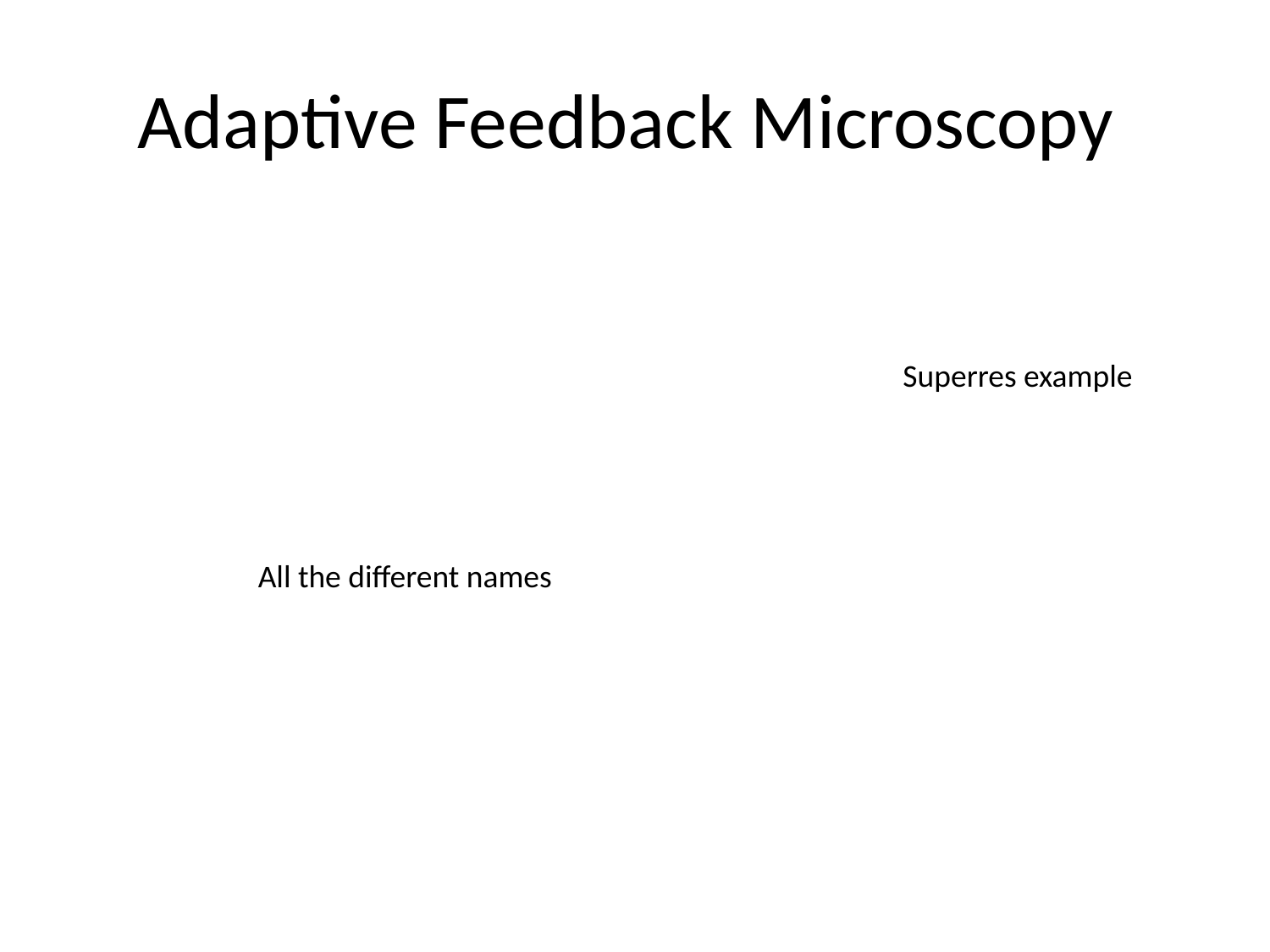

# Adaptive Feedback Microscopy
Superres example
All the different names